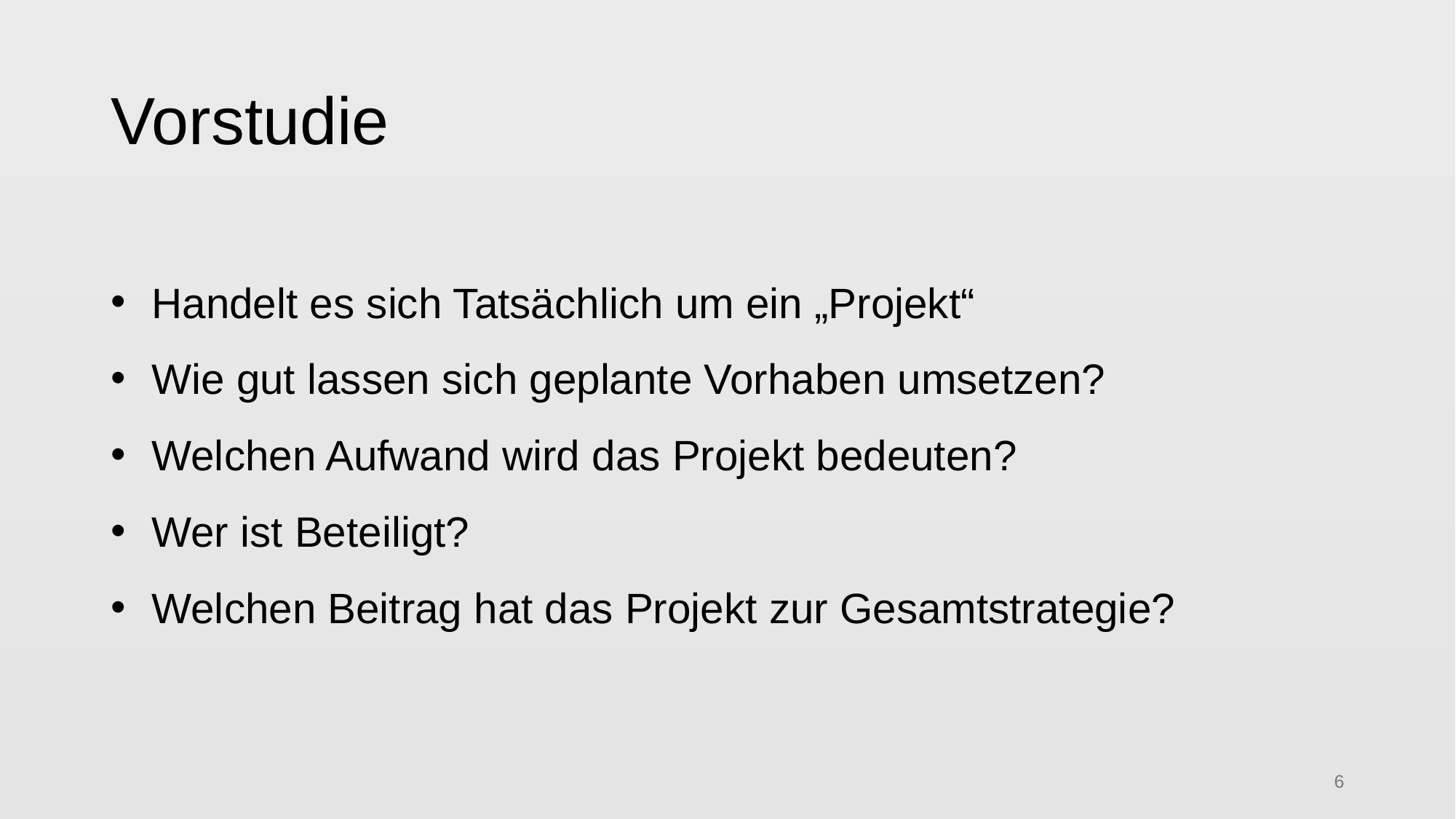

# Vorstudie
Handelt es sich Tatsächlich um ein „Projekt“
Wie gut lassen sich geplante Vorhaben umsetzen?
Welchen Aufwand wird das Projekt bedeuten?
Wer ist Beteiligt?
Welchen Beitrag hat das Projekt zur Gesamtstrategie?

6